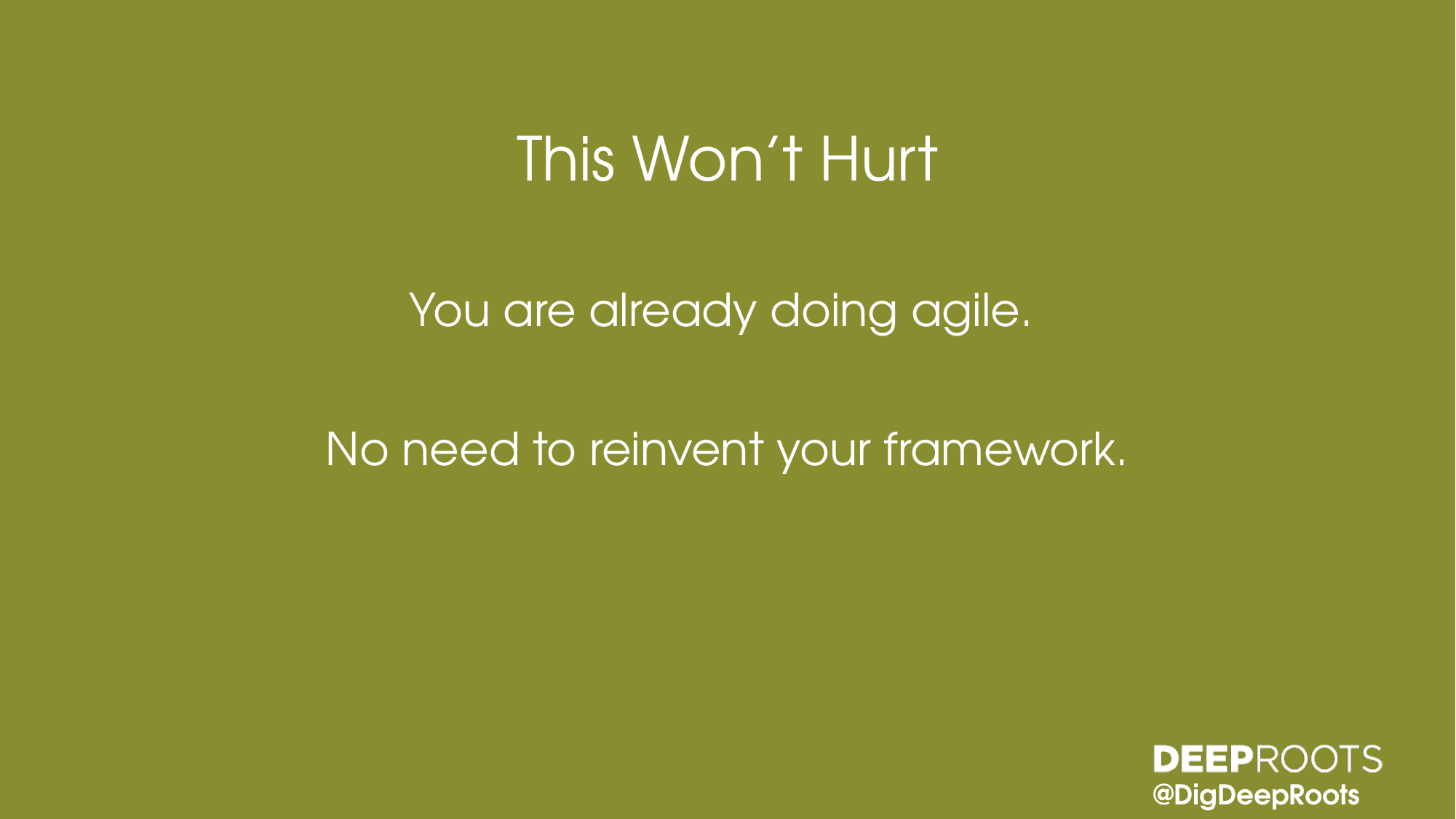

This Won’t Hurt
You are already doing agile.

No need to reinvent your framework.